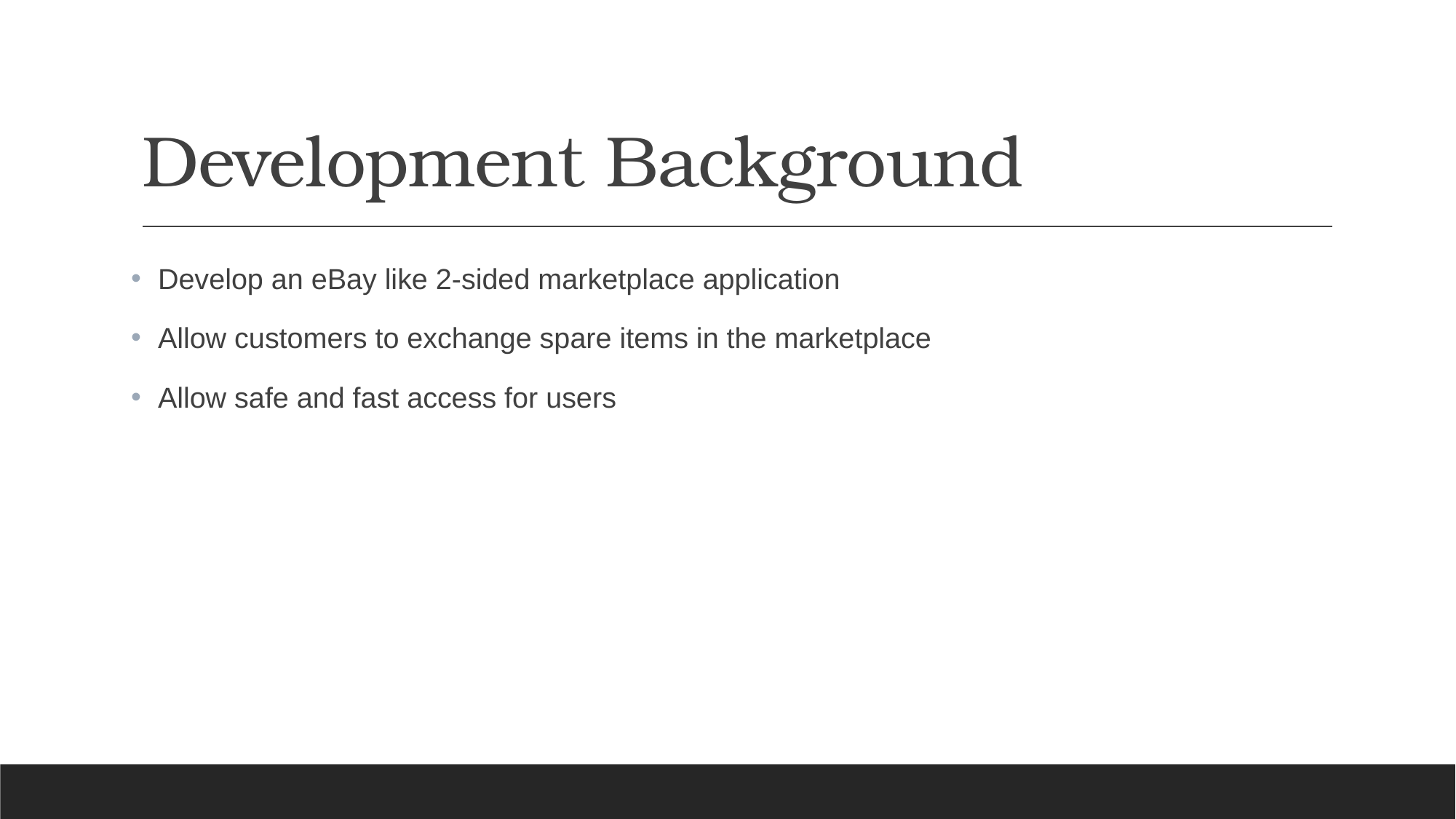

# Development Background
  Develop an eBay like 2-sided marketplace application
  Allow customers to exchange spare items in the marketplace
  Allow safe and fast access for users